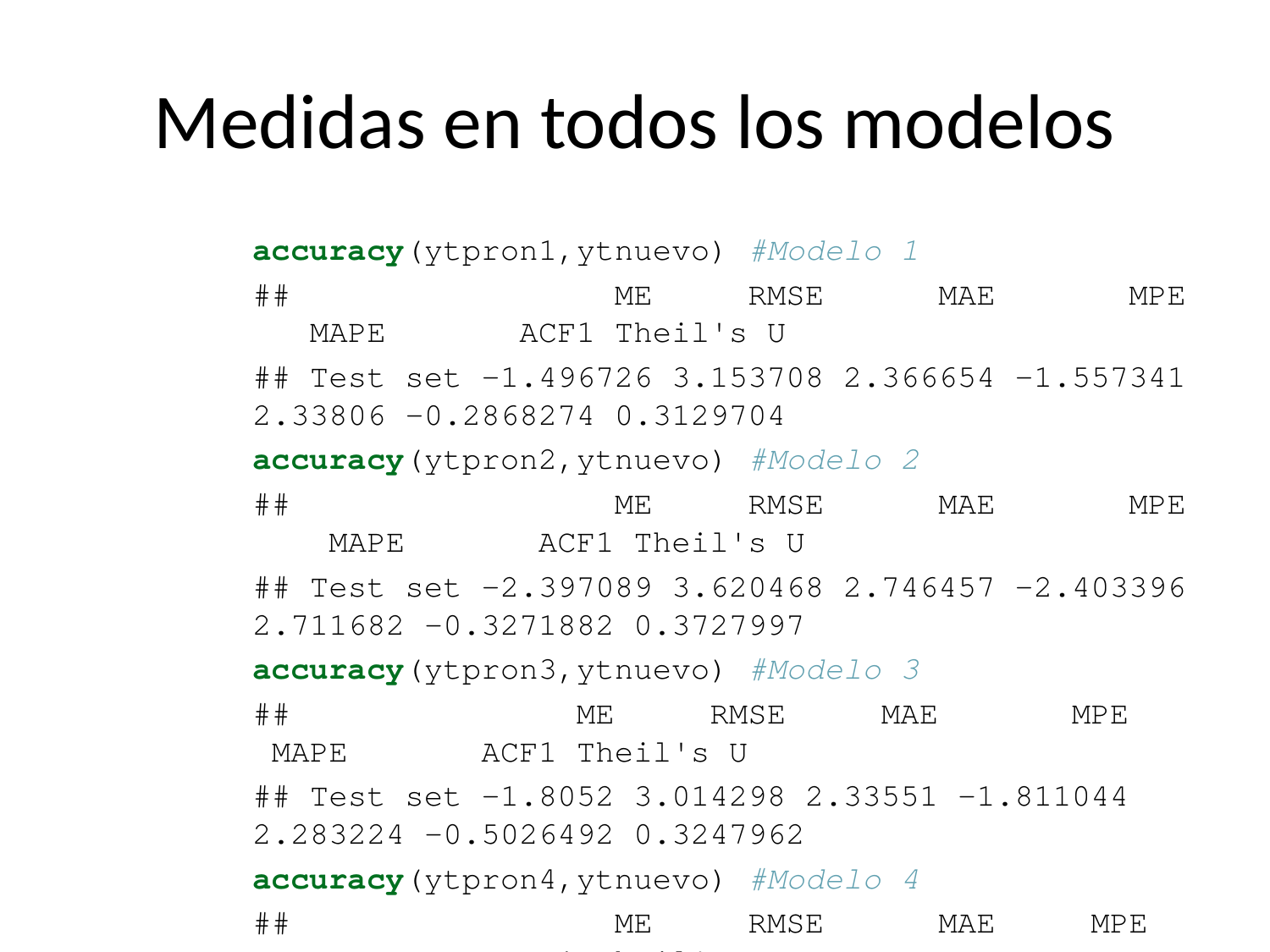

# Medidas en todos los modelos
accuracy(ytpron1,ytnuevo) #Modelo 1
##                 ME     RMSE      MAE       MPE    MAPE       ACF1 Theil's U
## Test set -1.496726 3.153708 2.366654 -1.557341 2.33806 -0.2868274 0.3129704
accuracy(ytpron2,ytnuevo) #Modelo 2
##                 ME     RMSE      MAE       MPE     MAPE       ACF1 Theil's U
## Test set -2.397089 3.620468 2.746457 -2.403396 2.711682 -0.3271882 0.3727997
accuracy(ytpron3,ytnuevo) #Modelo 3
##               ME     RMSE     MAE       MPE     MAPE       ACF1 Theil's U
## Test set -1.8052 3.014298 2.33551 -1.811044 2.283224 -0.5026492 0.3247962
accuracy(ytpron4,ytnuevo) #Modelo 4
##                 ME     RMSE      MAE     MPE     MAPE       ACF1 Theil's U
## Test set 0.6606291 3.187973 2.670446 0.56526 2.533667 -0.3579133  0.414068
Interpretaciones:
Modelo 1:
En promedio en cada pronostico se estima un error de +- 3.153708 puntos del indice de producción nominal según el RMSE y de +- 2.366654 puntos del indice de producció nominal según MAE, mientras que MAPE estima que en promedio cada pronostico se comete un error de +-2.338% con relación al valor real del indice de producción nominal, todo esto en el modelo de regresión cuadrático con variables indicadores
Modelo 2:
En promedio en cada pronostico se estima un error de +- 3.620468 puntos del indice de producción nominal según el RMSE y de +- 2.746457 puntos del indice de producció nominal según MAE, mientras que MAPE estima que en promedio cada pronostico se comete un error de +- 2.71% con relación al valor real del indice de producción nominal, todo esto en el modelo de regresión cúbico con variables indicadores.
Modelo 3:
En promedio en cada pronostico se estima un error de +- 3.014298 puntos del indice de producción nominal según el RMSE y de +- 2.33551 puntos del indice de producció nominal según MAE, mientras que MAPE estima que en promedio cada pronostico se comete un error de +- 2.28% con relación al valor real del indice de producción nominal, todo esto en el modelo de Filtro de decomposición combinado Loess cuadrático.
Modelo 4:
En promedio en cada pronostico se estima un error de +- 3.187973 puntos del indice de producción nominal según el RMSE y de +- 2.670446 puntos del indice de producció nominal según MAE, mientras que MAPE estima que en promedio cada pronostico se comete un error de +- 2.53% con relación al valor real del indice de producción nominal, todo esto en el modelo de SEHW.
Con base en la amplitud media y cobertura de los I.P ¿qué se concluye?
(… Tablas de amplitud y cobertura en los modelos …)
#Creando función usuario amplitud() para calcular la amplitud promedio de los I.P en pronósticos ex – post
amplitud=function(LIP,LSP){
a=LSP-LIP
am=mean(a)
am
}
#Creando función usuario cobertura() para calcular la cobertura de los I.P en pronósticos ex – post
cobertura=function(real,LIP,LSP){
I=ifelse(real>=LIP & real<=LSP,1,0)
p=mean(I)
p
}
Modelo 1:
amplitud(LIP=ytpron1[,2],LSP=ytpron1[,3])
## [1] 16.48278
cobertura(real=ytnuevo,LIP=ytpron1[,2],LSP=ytpron1[,3])
## [1] 1
Modelo 2:
amplitud(LIP=ytpron2[,2],LSP=ytpron2[,3])
## [1] 16.94829
cobertura(real=ytnuevo,LIP=ytpron2[,2],LSP=ytpron2[,3])
## [1] 1
Modelo 4:
#Precisión pronósticos por I.P Holt-Winters
amplitud(LIP=pronos4[,3],LSP=pronos4[,2])
## [1] 17.22162
cobertura(real=ytnuevo,LIP=pronos4[,3],LSP=pronos4[,2])
## [1] 1
Según este criterio todos los modelos que tienen intervalo de predicción tienen una cubertura del 100%, es decir todos los valores reales caen en el intervalo.
El modelo 1 es el de menor amplitud, por lo tanto según este criterio seria el mejor modelo.
¿Qué se concluye de la figura comparativa de los pronósticos puntuales?
plot(ytnuevo,lwd=2, col=1, type="b", pch=1, xlab="Periodo del año")
lines(ytpron1[,1],lwd=2, col=2, type="b", pch=2)
lines(ytpron2[,1],lwd=2, col=3, type="b", pch=3)
lines(ytpron3,lwd=2,col=4, type="b", pch=4)
lines(ytpron4,lwd=2,col=5, type="b", pch=5)
legend("bottomright",legend=c("Real","Pronostico modelo1", "Pronostico modelo2", "Pronostico modelo3", "Pronostico modelo4"),col=1:5,lwd=2, pch=1:5, cex=0.8)